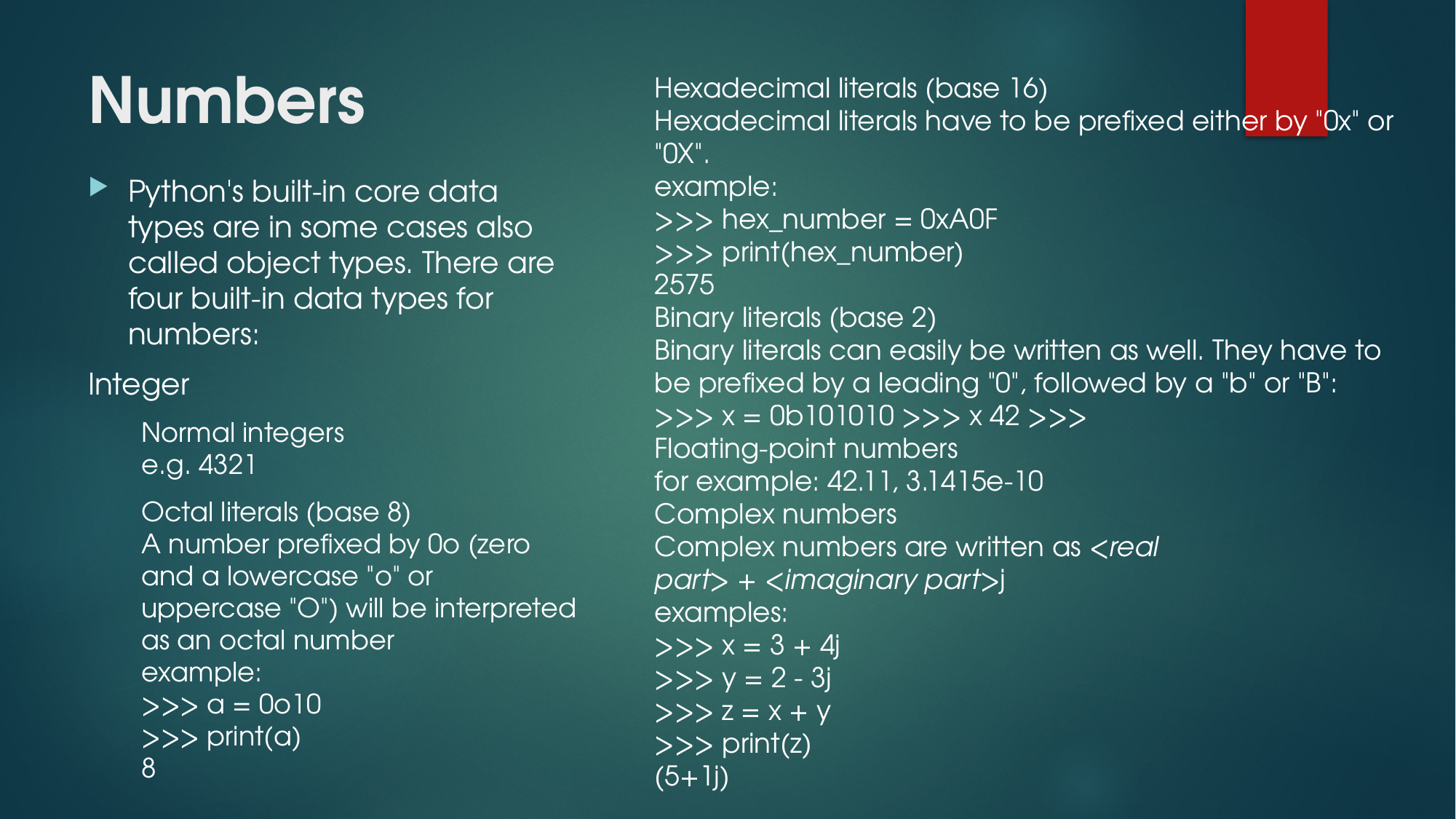

# Numbers
Hexadecimal literals (base 16)
Hexadecimal literals have to be prefixed either by "0x" or "0X".
example:
>>> hex_number = 0xA0F
>>> print(hex_number)
2575
Binary literals (base 2)
Binary literals can easily be written as well. They have to be prefixed by a leading "0", followed by a "b" or "B":
>>> x = 0b101010 >>> x 42 >>>
Floating-point numbers 
for example: 42.11, 3.1415e-10
Complex numbers
Complex numbers are written as <real part> + <imaginary part>j
examples:
>>> x = 3 + 4j
>>> y = 2 - 3j
>>> z = x + y
>>> print(z)
(5+1j)

Python's built-in core data types are in some cases also called object types. There are four built-in data types for numbers:
Integer
Normal integers
e.g. 4321
Octal literals (base 8)
A number prefixed by 0o (zero and a lowercase "o" or uppercase "O") will be interpreted as an octal number
example:
>>> a = 0o10
>>> print(a)
8